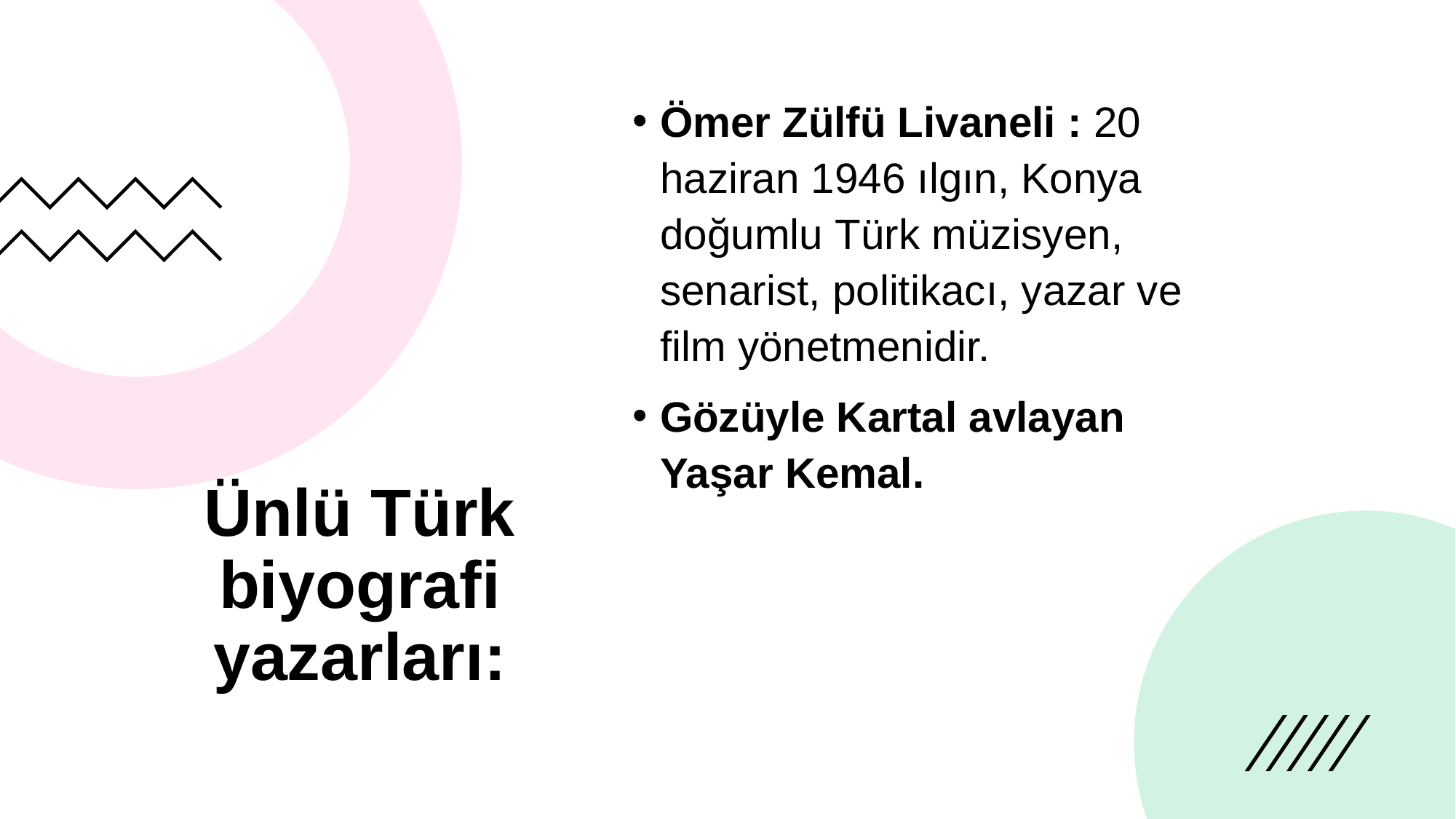

Ömer Zülfü Livaneli : 20 haziran 1946 ılgın, Konya doğumlu Türk müzisyen, senarist, politikacı, yazar ve film yönetmenidir.
Gözüyle Kartal avlayan Yaşar Kemal.

# Ünlü Türk biyografi yazarları: